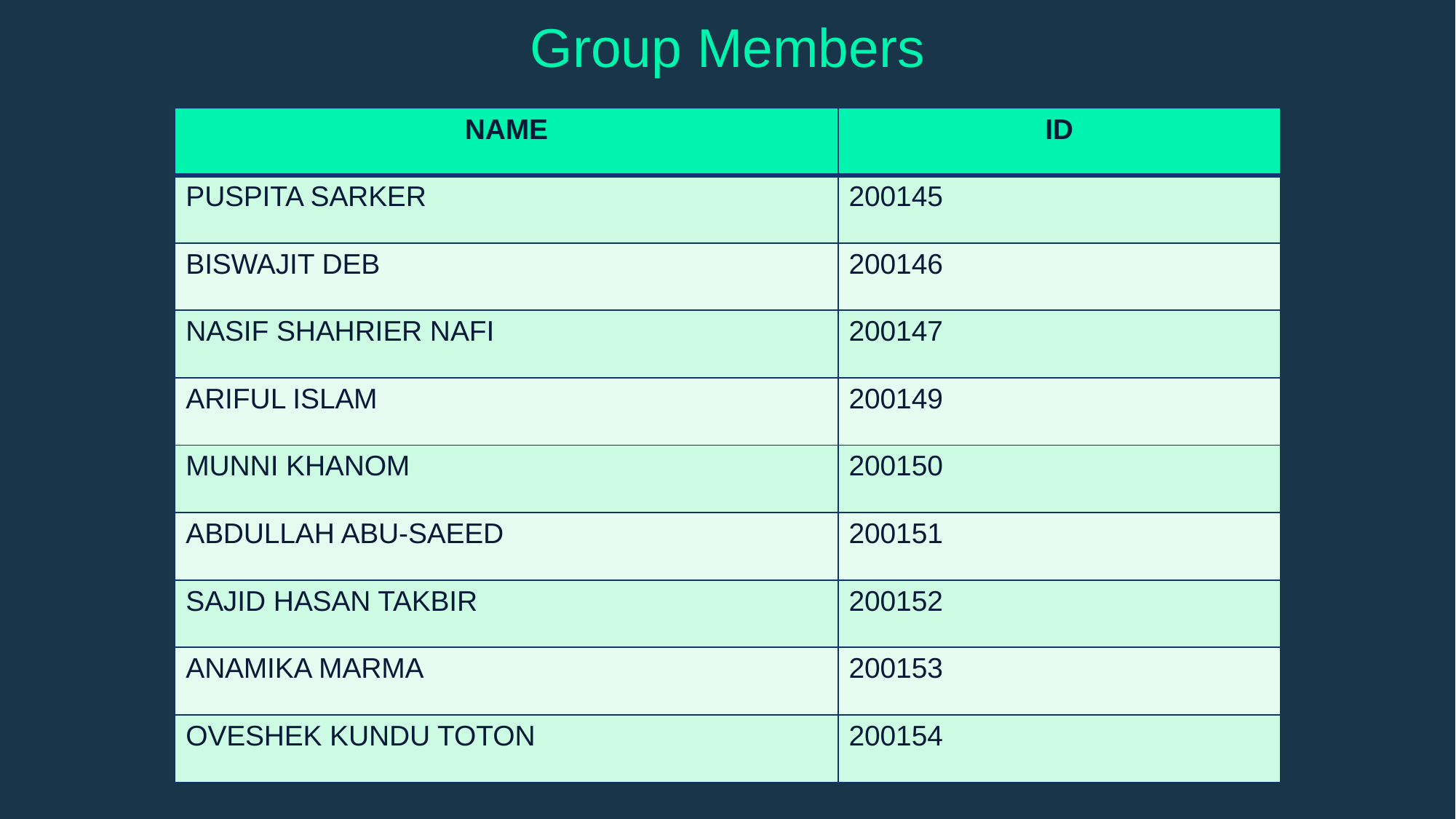

# Group Members
| NAME | ID |
| --- | --- |
| PUSPITA SARKER | 200145 |
| BISWAJIT DEB | 200146 |
| NASIF SHAHRIER NAFI | 200147 |
| ARIFUL ISLAM | 200149 |
| MUNNI KHANOM | 200150 |
| ABDULLAH ABU-SAEED | 200151 |
| SAJID HASAN TAKBIR | 200152 |
| ANAMIKA MARMA | 200153 |
| OVESHEK KUNDU TOTON | 200154 |